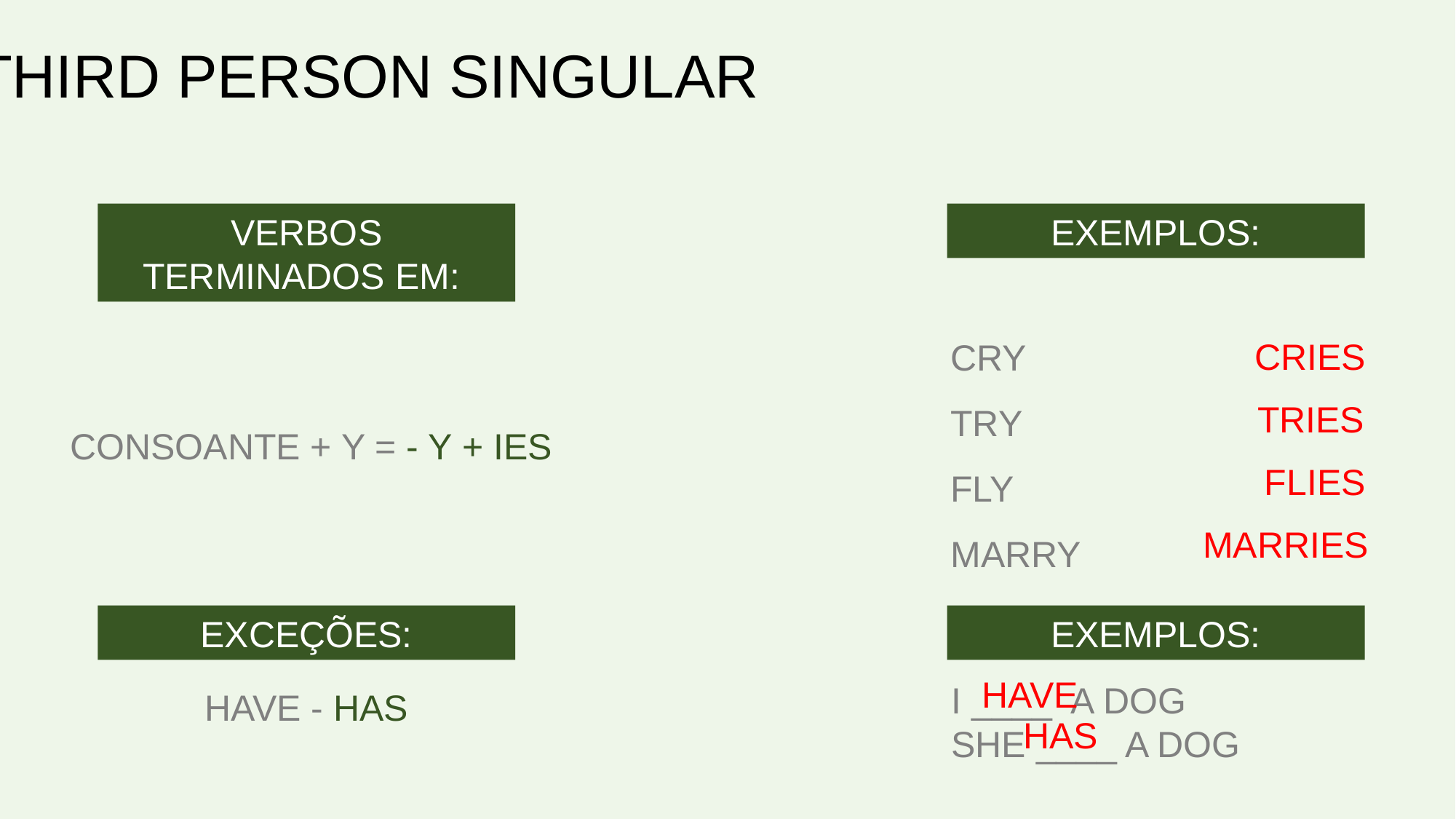

THIRD PERSON SINGULAR
VERBOS TERMINADOS EM:
EXEMPLOS:
CRY
TRY
FLY
MARRY
CRIES
TRIES
CONSOANTE + Y = - Y + IES
FLIES
MARRIES
EXCEÇÕES:
EXEMPLOS:
HAVE
I ____  A DOG
SHE ____ A DOG
HAVE - HAS
HAS